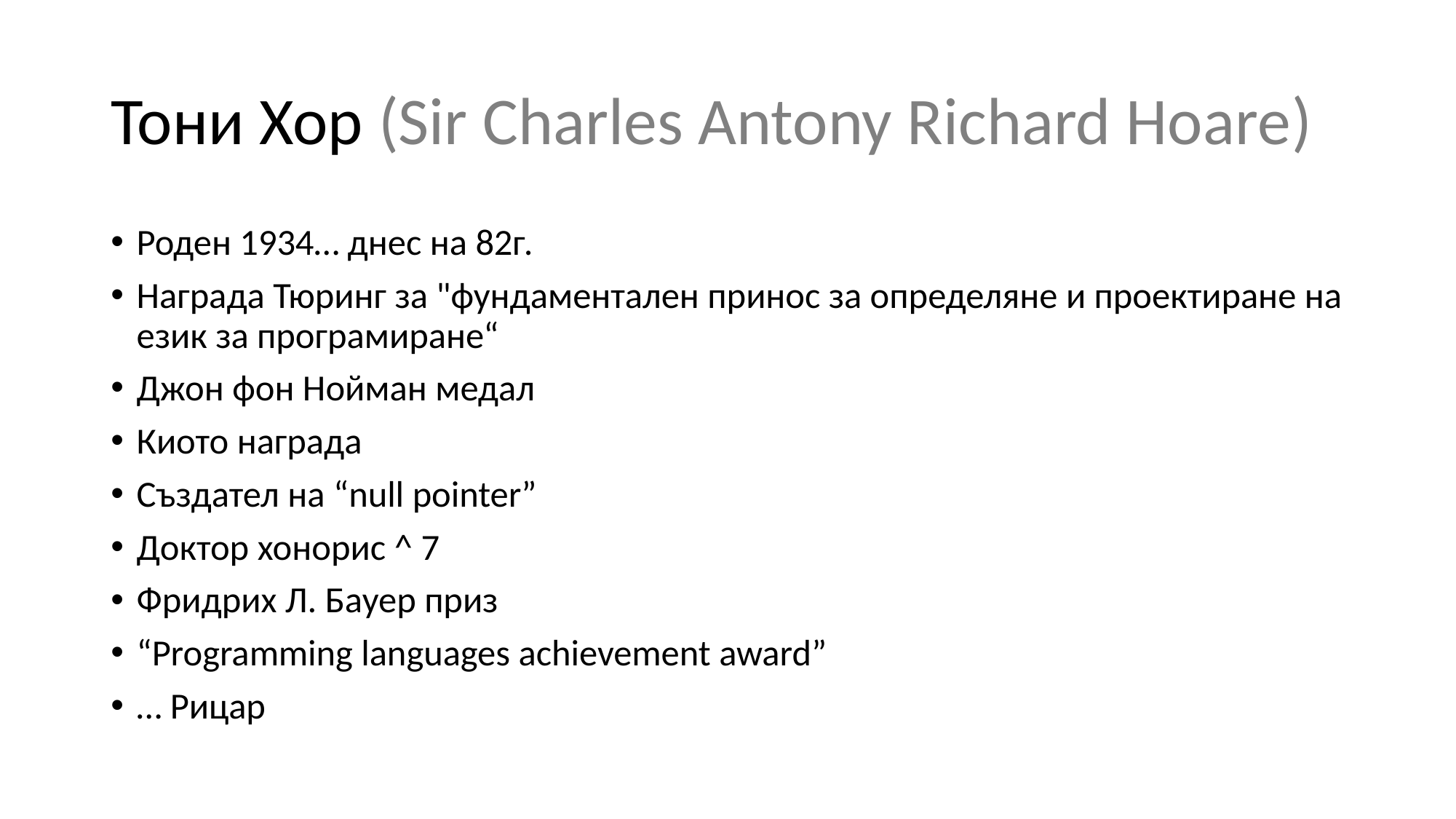

# Тони Хор (Sir Charles Antony Richard Hoare)
Роден 1934… днес на 82г.
Награда Тюринг за "фундаментален принос за определяне и проектиране на език за програмиране“
Джон фон Нойман медал
Киото награда
Създател на “null pointer”
Доктор хонорис ^ 7
Фридрих Л. Бауер приз
“Programming languages achievement award”
… Рицар